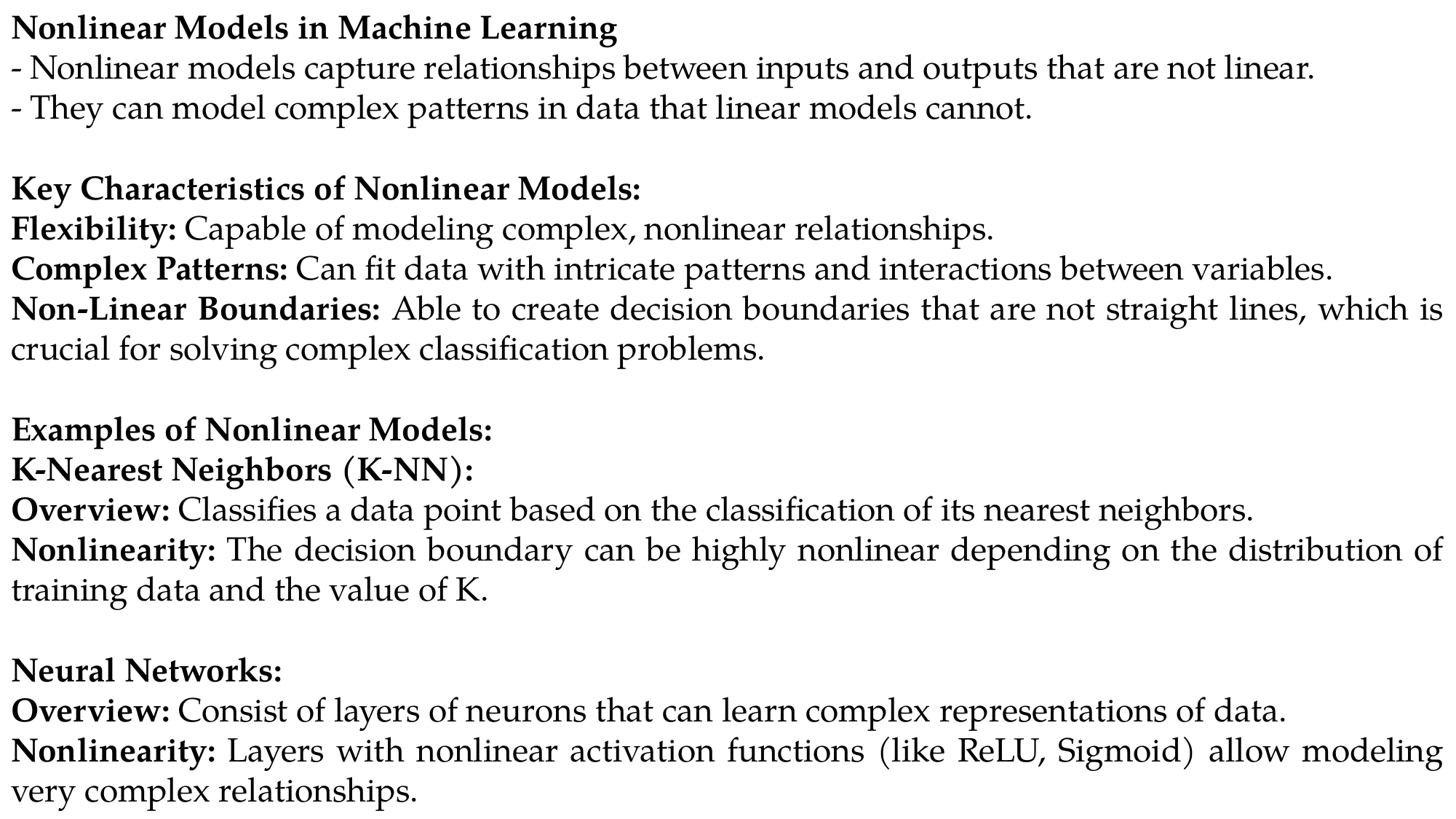

Nonlinear Models in Machine Learning
- Nonlinear models capture relationships between inputs and outputs that are not linear.
- They can model complex patterns in data that linear models cannot.

Key Characteristics of Nonlinear Models:
Flexibility: Capable of modeling complex, nonlinear relationships.
Complex Patterns: Can fit data with intricate patterns and interactions between variables.
Non-Linear Boundaries: Able to create decision boundaries that are not straight lines, which is crucial for solving complex classification problems.

Examples of Nonlinear Models:
K-Nearest Neighbors (K-NN):
Overview: Classifies a data point based on the classification of its nearest neighbors.
Nonlinearity: The decision boundary can be highly nonlinear depending on the distribution of training data and the value of K.

Neural Networks:
Overview: Consist of layers of neurons that can learn complex representations of data.
Nonlinearity: Layers with nonlinear activation functions (like ReLU, Sigmoid) allow modeling very complex relationships.